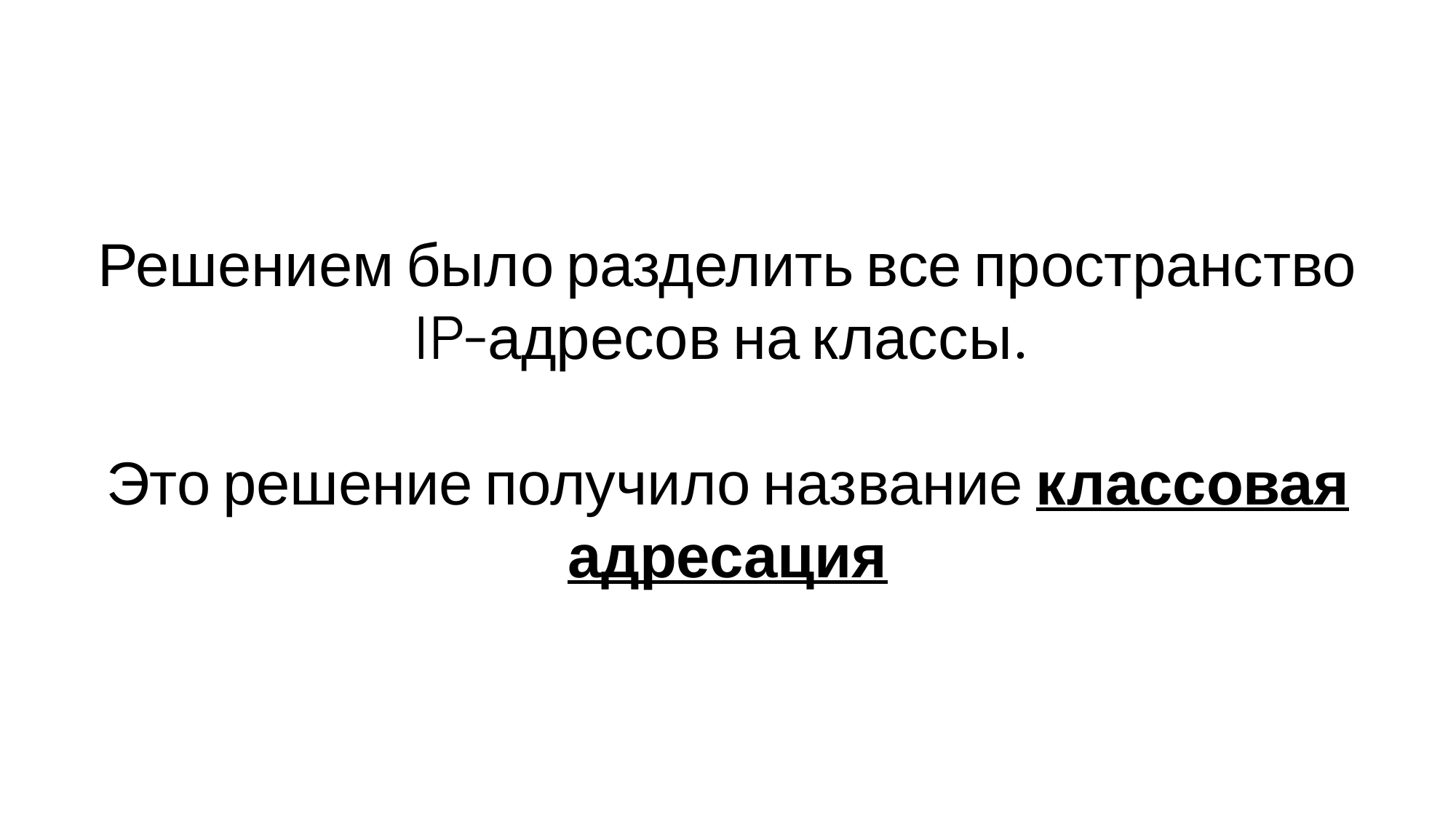

Решением было разделить все пространство IP-адресов на классы.

Это решение получило название классовая адресация